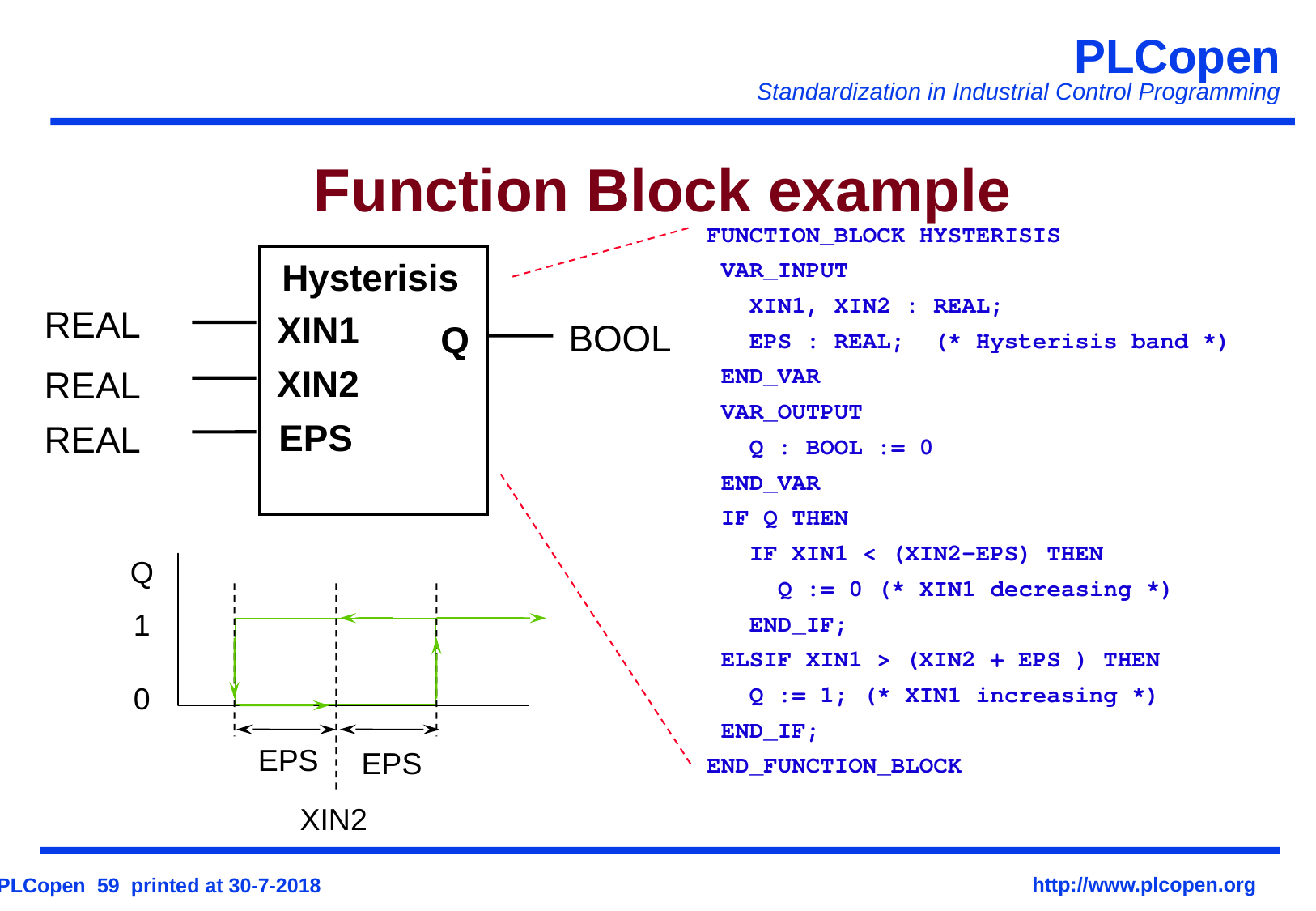

# Function Block example
FUNCTION_BLOCK HYSTERISIS
 VAR_INPUT
   XIN1, XIN2 : REAL;
   EPS : REAL;  (* Hysterisis band *)
 END_VAR
 VAR_OUTPUT
   Q : BOOL := 0
 END_VAR
 IF Q THEN
   IF XIN1 < (XIN2-EPS) THEN
     Q := 0 (* XIN1 decreasing *)
   END_IF;
 ELSIF XIN1 > (XIN2 + EPS ) THEN
   Q := 1; (* XIN1 increasing *)
 END_IF;
END_FUNCTION_BLOCK

Hysterisis
REAL
XIN1
BOOL
Q

XIN2
REAL

EPS
REAL

Q

1

0

EPS
EPS
XIN2